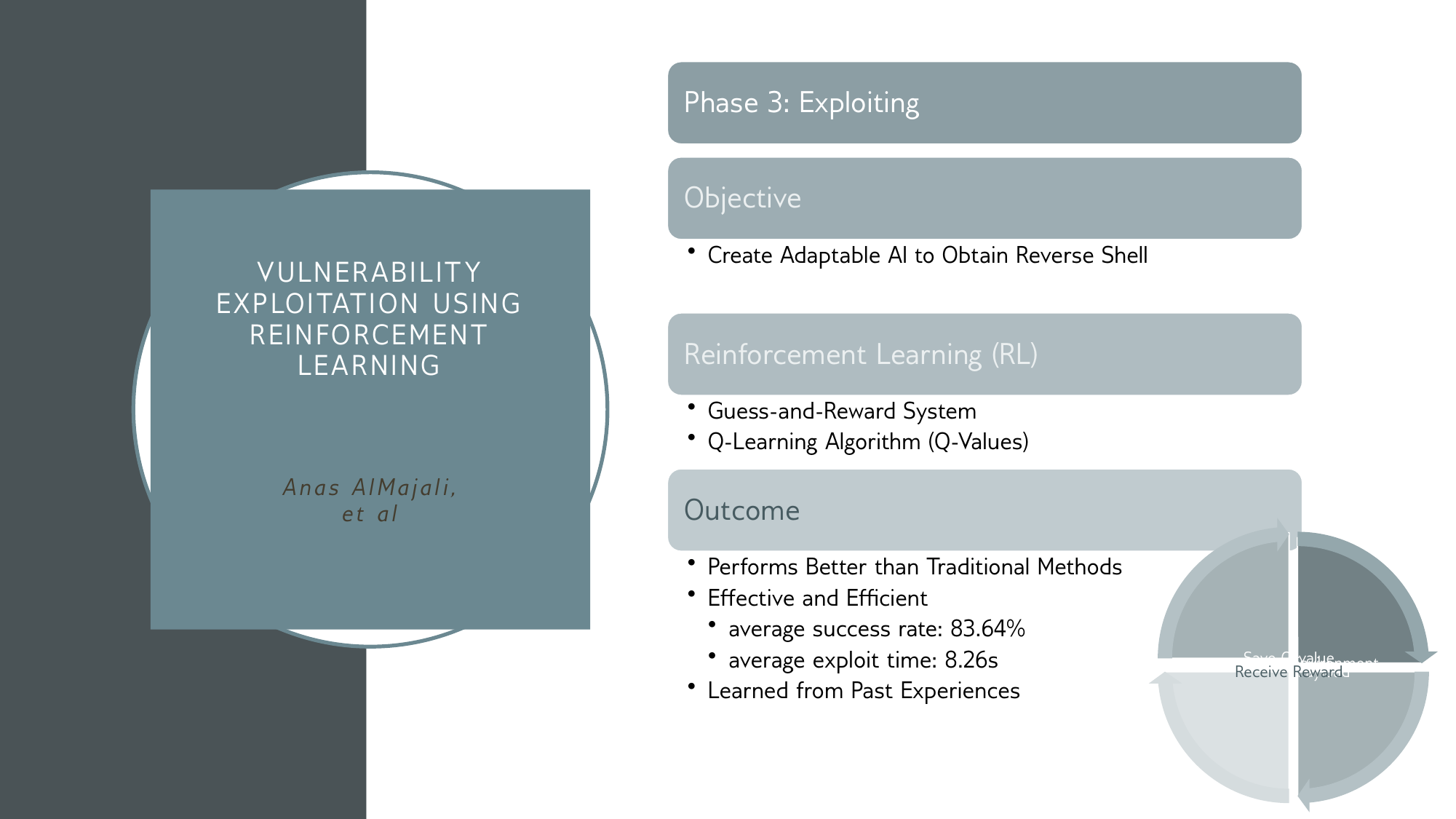

Phase 3: Exploiting
Objective
Create Adaptable AI to Obtain Reverse Shell
Reinforcement Learning (RL)
Guess-and-Reward System
Q-Learning Algorithm (Q-Values)
Outcome
Performs Better than Traditional Methods
Effective and Efficient
average success rate: 83.64%
average exploit time: 8.26s
Learned from Past Experiences

# Vulnerability Exploitation Using Reinforcement Learning Anas AlMajali, et al
Navigating Environment
Deliver Payload
Receive Reward
Save Q-value